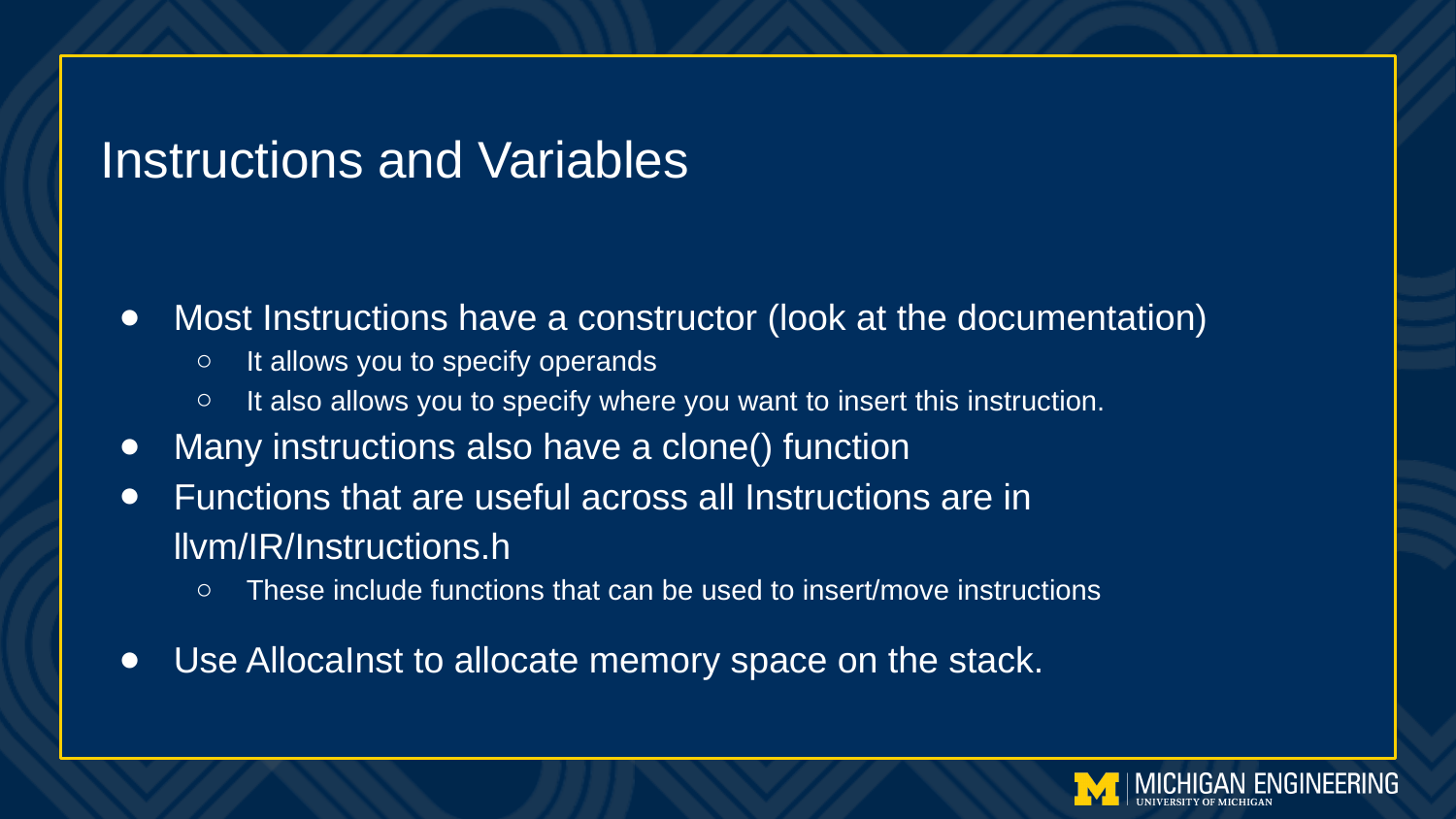

# Instructions and Variables
Most Instructions have a constructor (look at the documentation)
It allows you to specify operands
It also allows you to specify where you want to insert this instruction.
Many instructions also have a clone() function
Functions that are useful across all Instructions are in llvm/IR/Instructions.h
These include functions that can be used to insert/move instructions
Use AllocaInst to allocate memory space on the stack.